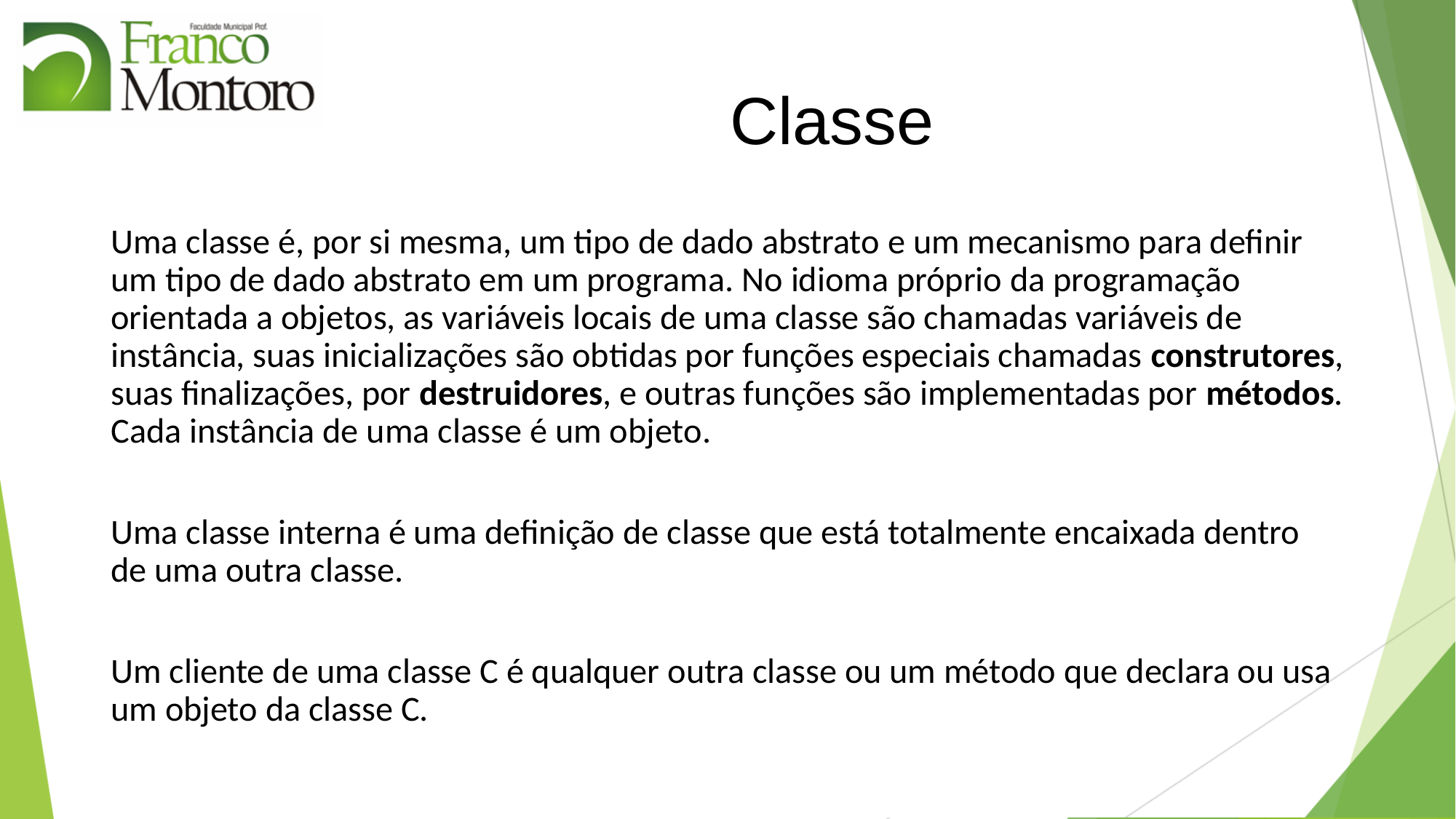

# Classe
Uma classe é, por si mesma, um tipo de dado abstrato e um mecanismo para definir um tipo de dado abstrato em um programa. No idioma próprio da programação orientada a objetos, as variáveis locais de uma classe são chamadas variáveis de instância, suas inicializações são obtidas por funções especiais chamadas construtores, suas finalizações, por destruidores, e outras funções são implementadas por métodos. Cada instância de uma classe é um objeto.

Uma classe interna é uma definição de classe que está totalmente encaixada dentro de uma outra classe.

Um cliente de uma classe C é qualquer outra classe ou um método que declara ou usa um objeto da classe C.